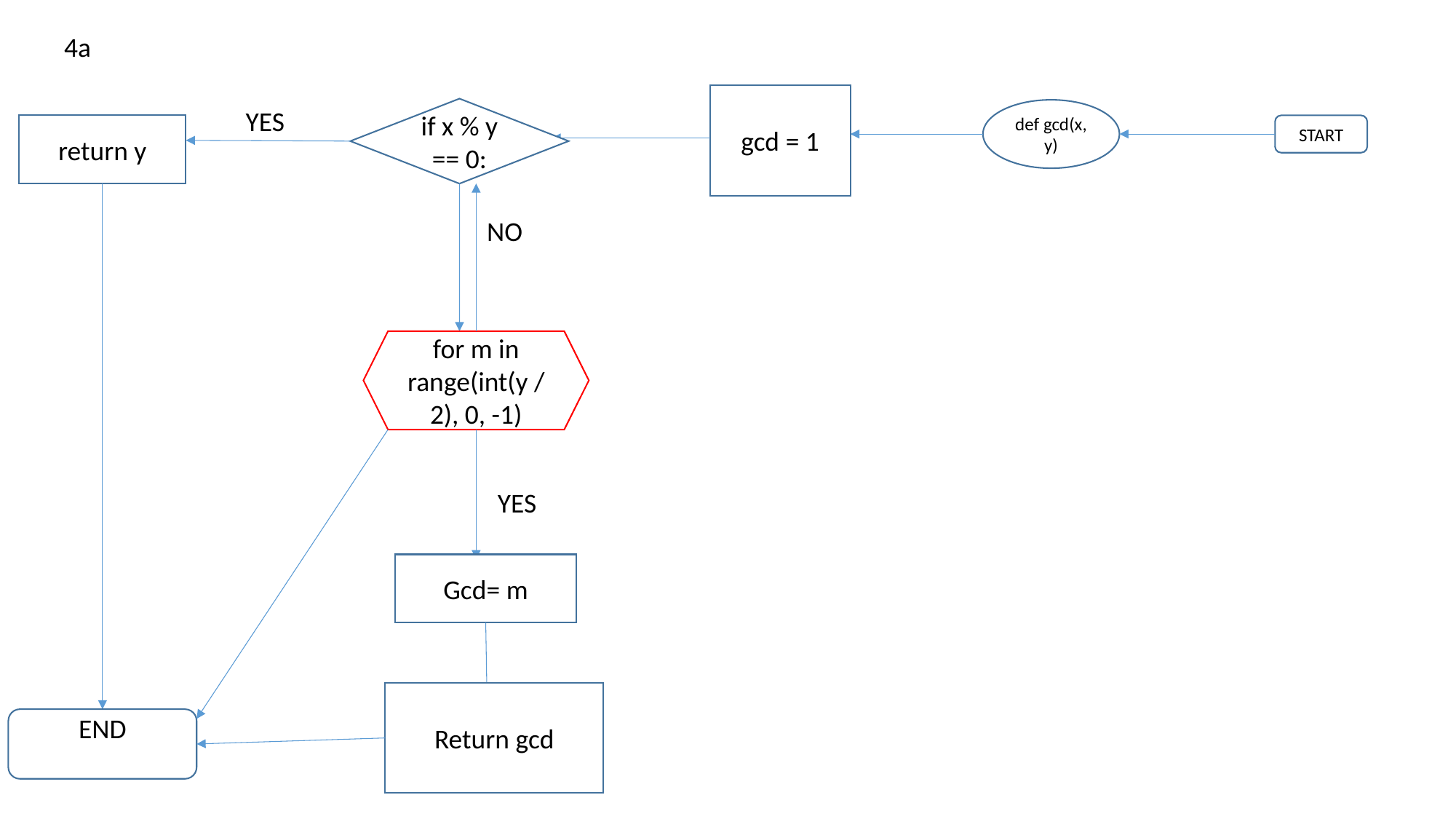

4a
gcd = 1
YES
if x % y == 0:
def gcd(x, y)
return y
START
NO
for m in range(int(y / 2), 0, -1)
YES
Gcd= m
Return gcd
END